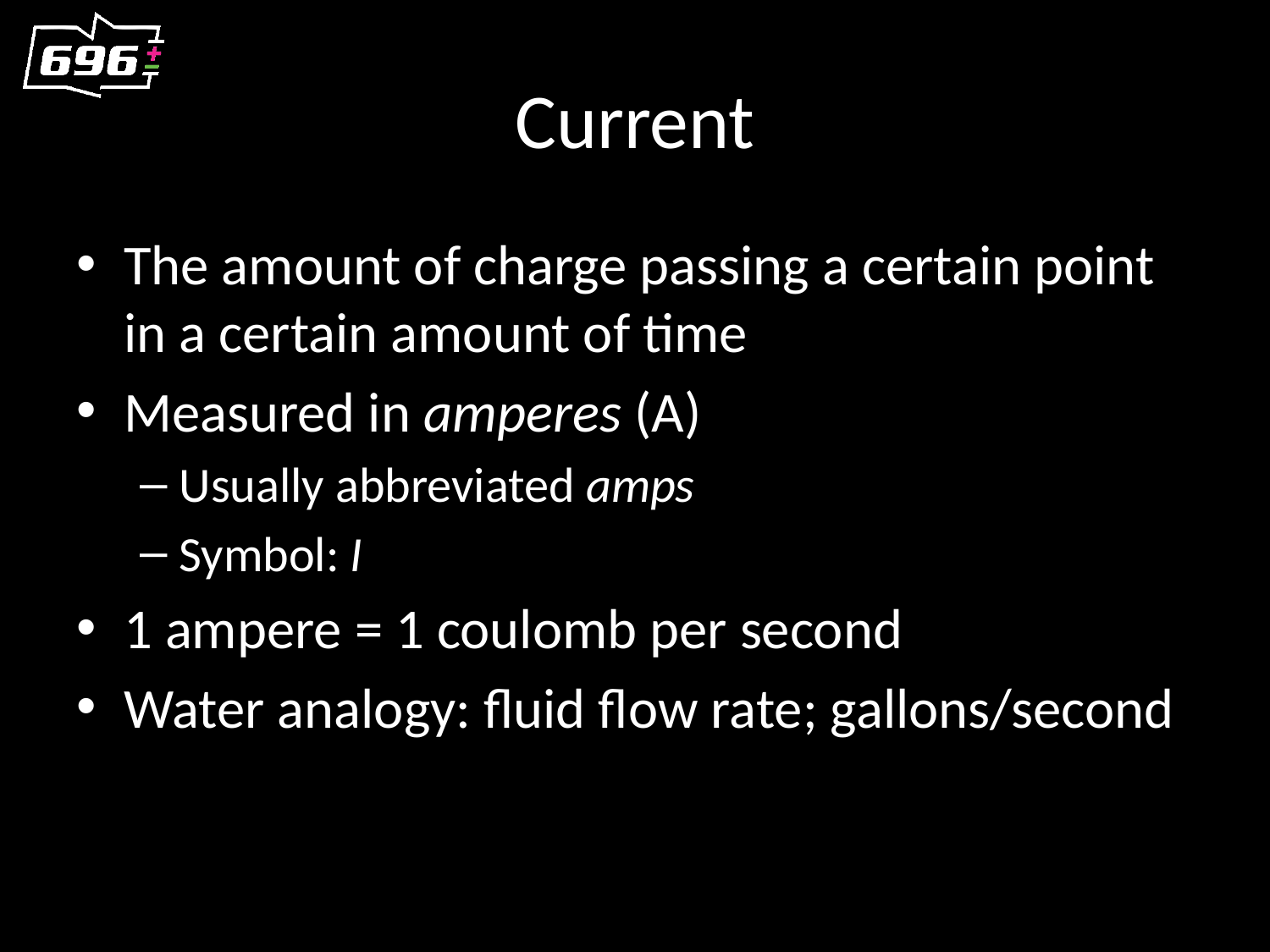

# Current
The amount of charge passing a certain point in a certain amount of time
Measured in amperes (A)
Usually abbreviated amps
Symbol: I
1 ampere = 1 coulomb per second
Water analogy: fluid flow rate; gallons/second